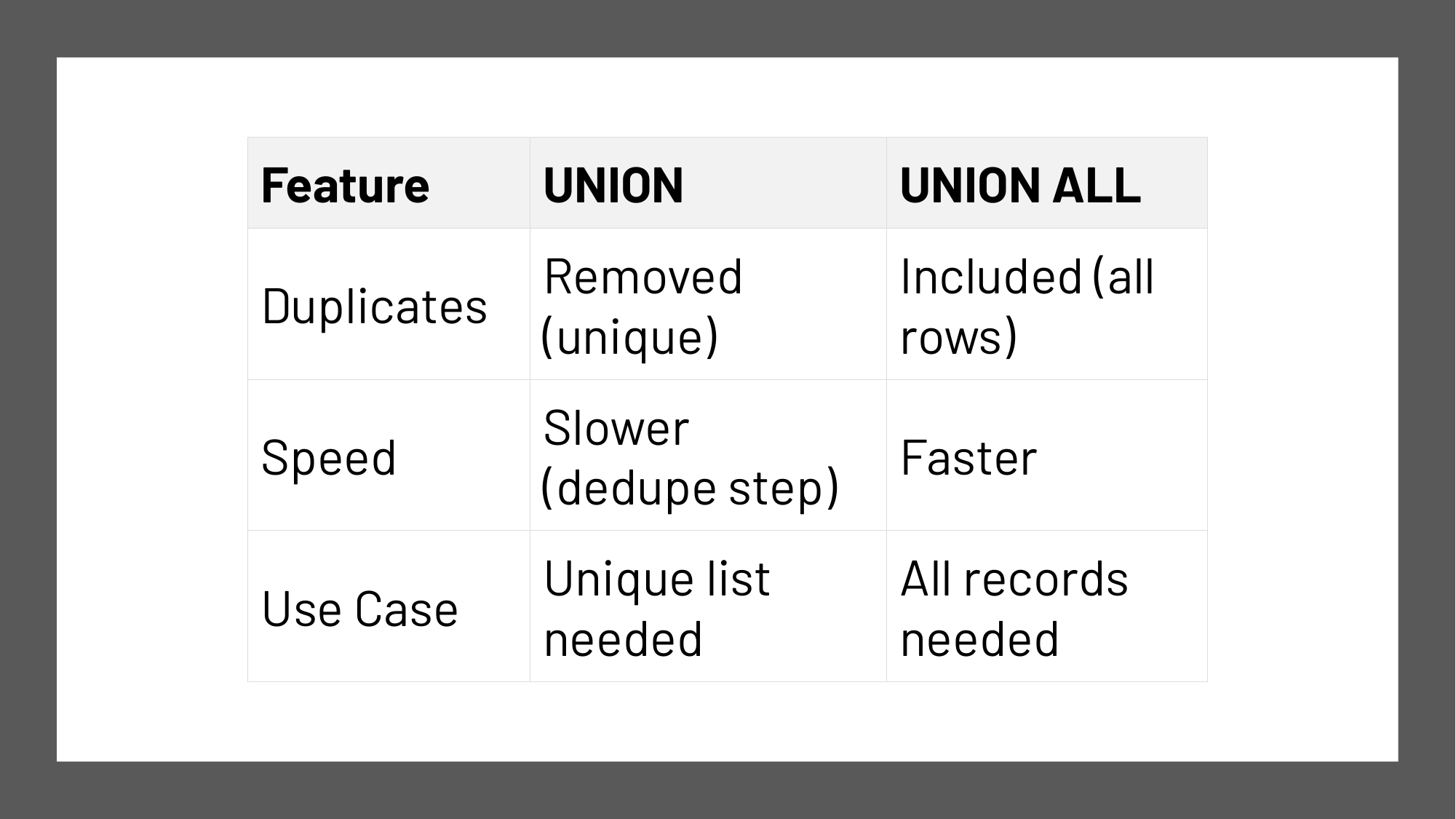

| Feature | UNION | UNION ALL |
| --- | --- | --- |
| Duplicates | Removed (unique) | Included (all rows) |
| Speed | Slower (dedupe step) | Faster |
| Use Case | Unique list needed | All records needed |